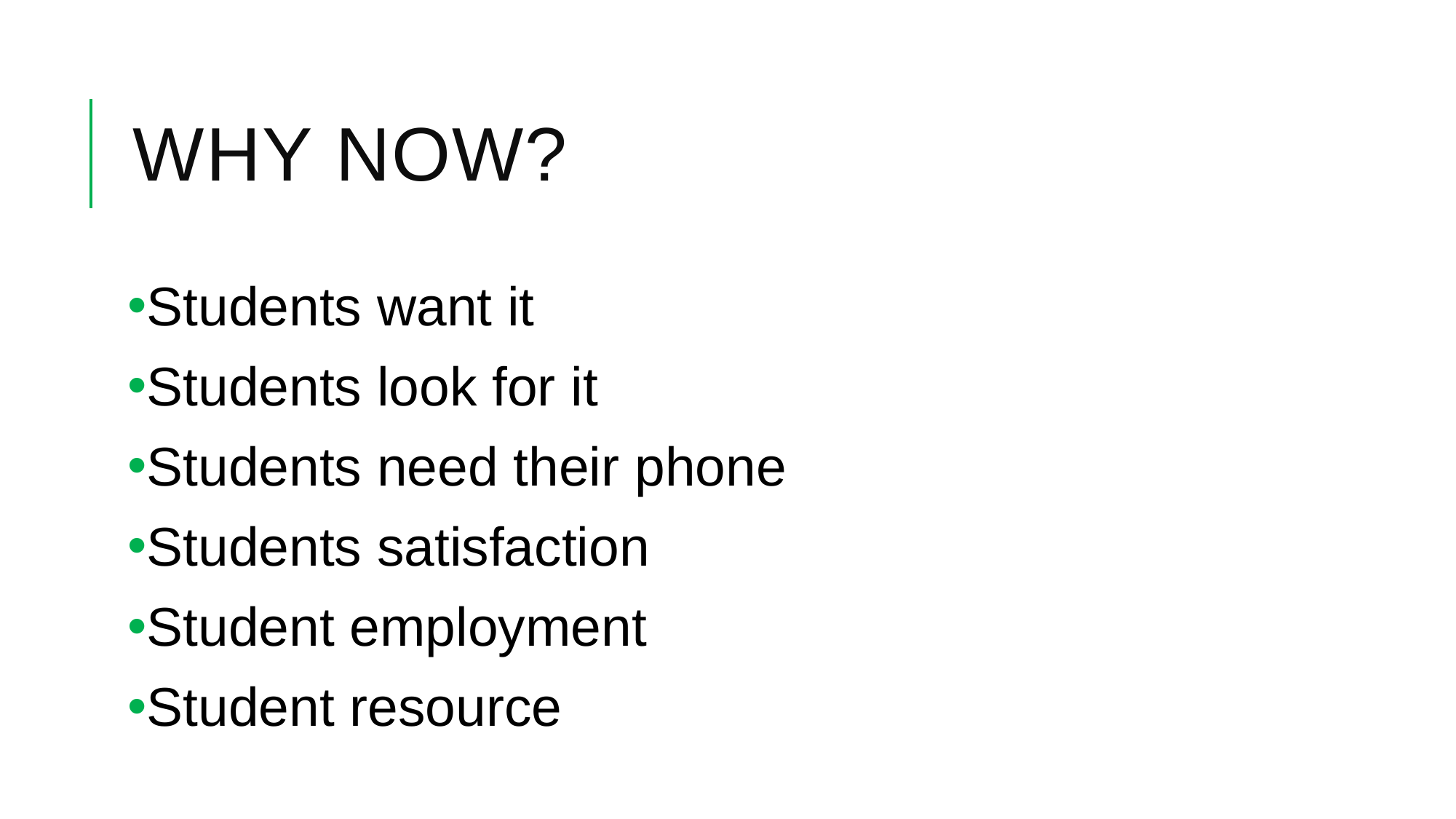

# Why now?
Students want it
Students look for it
Students need their phone
Students satisfaction
Student employment
Student resource